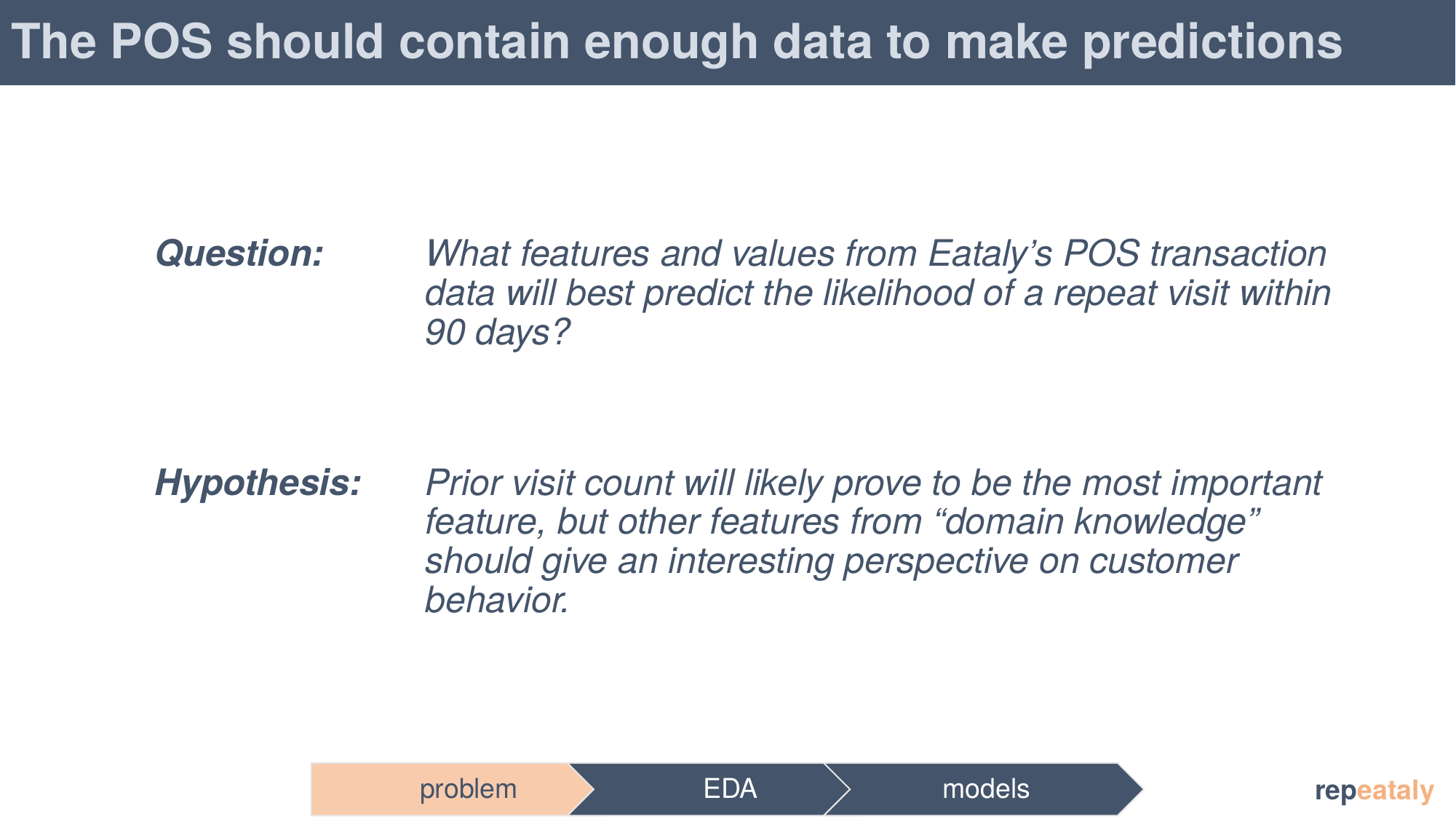

# The POS should contain enough data to make predictions
Question:
What features and values from Eataly’s POS transaction data will best predict the likelihood of a repeat visit within 90 days?
Hypothesis:
Prior visit count will likely prove to be the most important feature, but other features from “domain knowledge” should give an interesting perspective on customer behavior.
problem
EDA
models